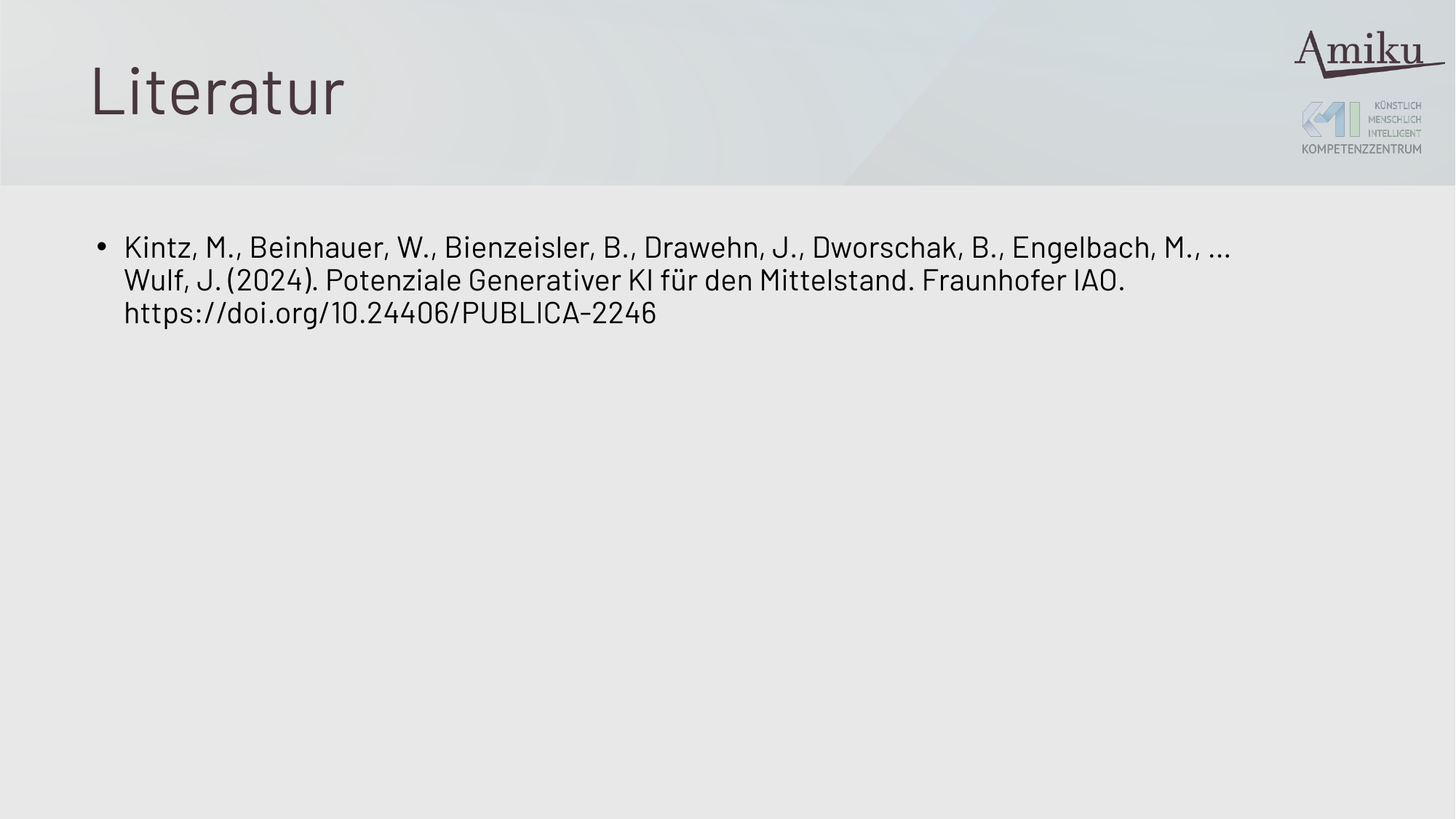

# Literatur
Kintz, M., Beinhauer, W., Bienzeisler, B., Drawehn, J., Dworschak, B., Engelbach, M., … Wulf, J. (2024). Potenziale Generativer KI für den Mittelstand. Fraunhofer IAO. https://doi.org/10.24406/PUBLICA-2246